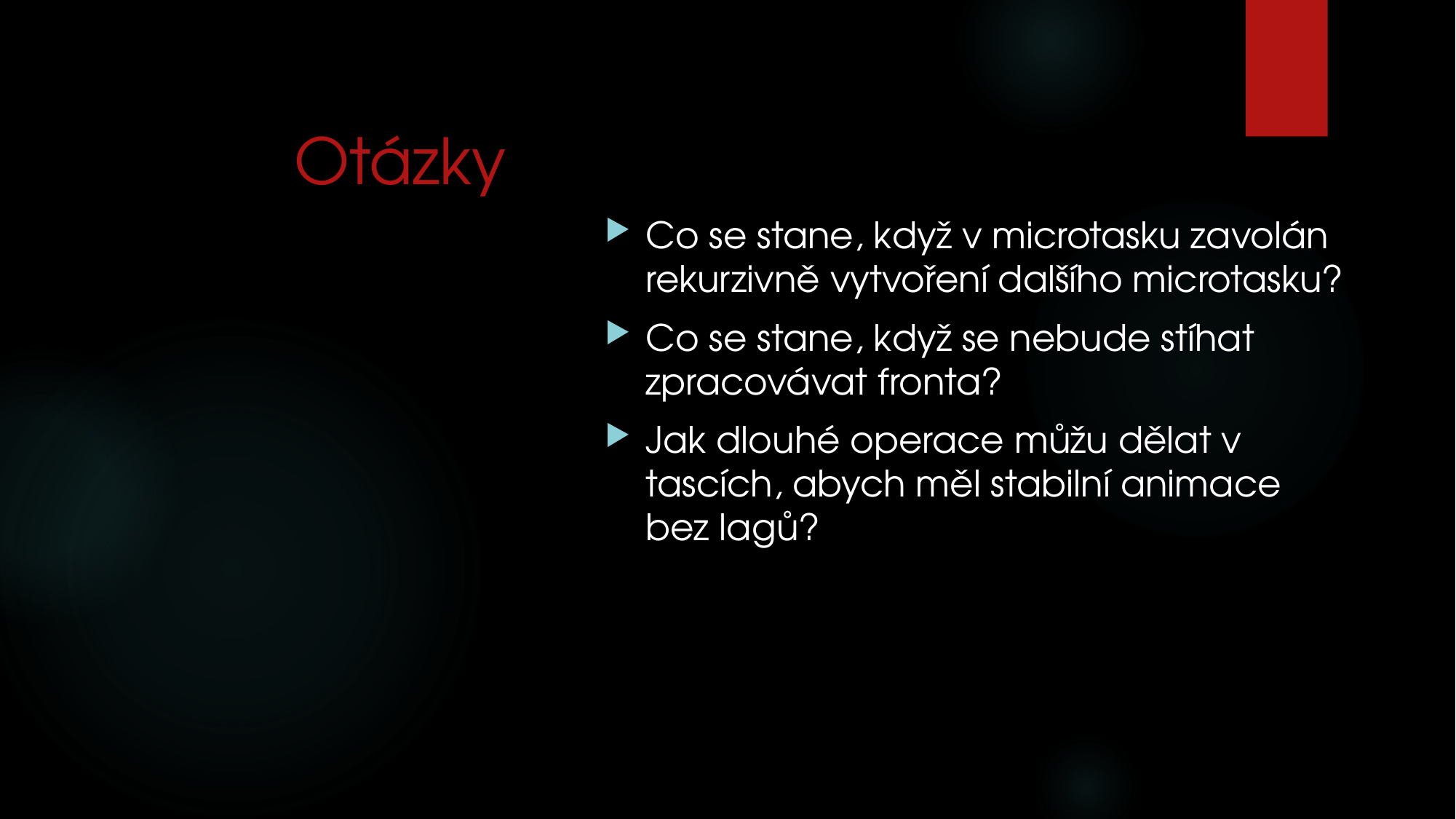

# Otázky
Co se stane, když v microtasku zavolán rekurzivně vytvoření dalšího microtasku?
Co se stane, když se nebude stíhat zpracovávat fronta?
Jak dlouhé operace můžu dělat v tascích, abych měl stabilní animace bez lagů?